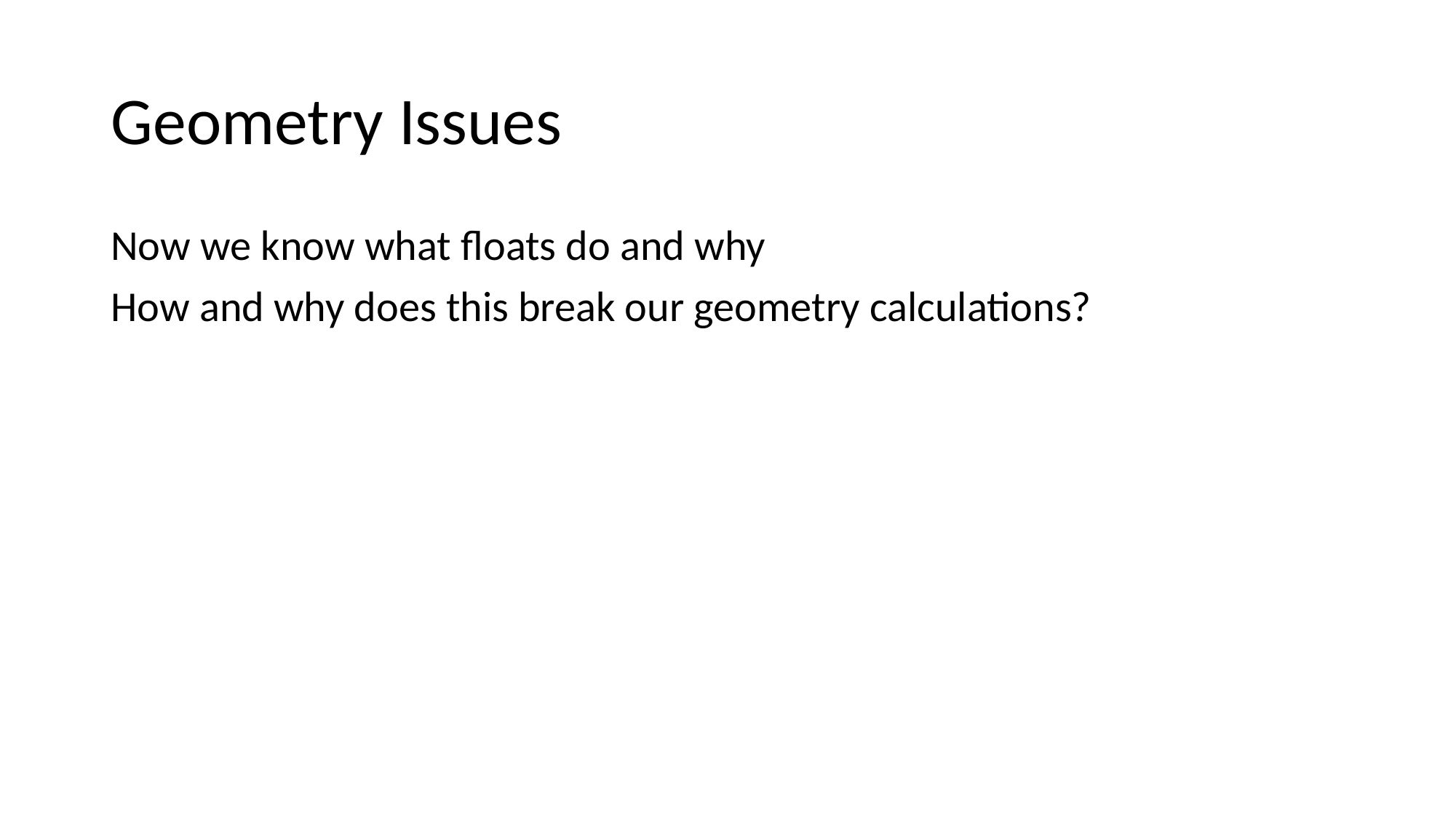

# Geometry Issues
Now we know what floats do and why
How and why does this break our geometry calculations?